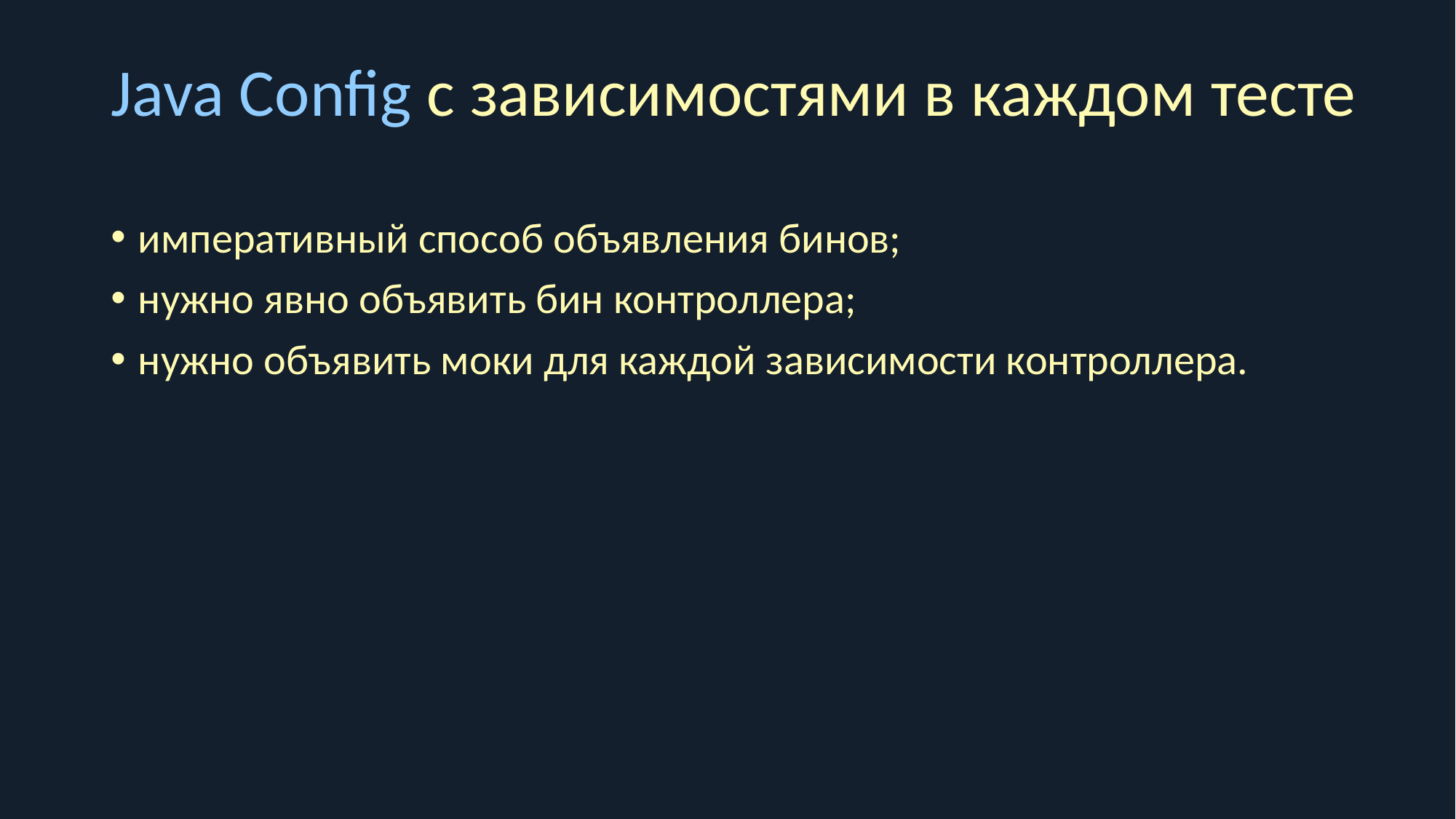

# Java Config с зависимостями в каждом тесте
императивный способ объявления бинов;
нужно явно объявить бин контроллера;
нужно объявить моки для каждой зависимости контроллера.